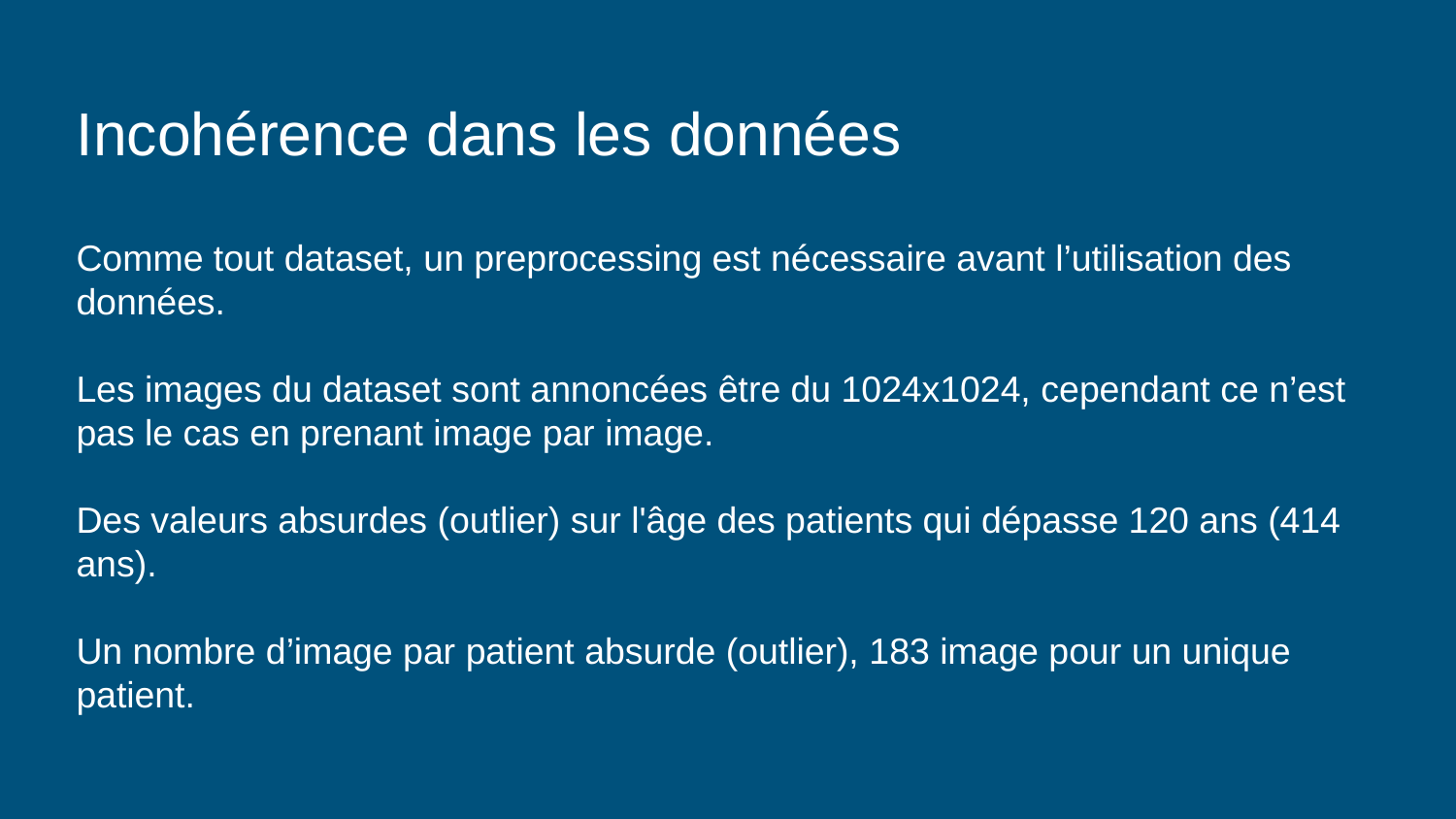

# Incohérence dans les données
Comme tout dataset, un preprocessing est nécessaire avant l’utilisation des données.

Les images du dataset sont annoncées être du 1024x1024, cependant ce n’est pas le cas en prenant image par image.

Des valeurs absurdes (outlier) sur l'âge des patients qui dépasse 120 ans (414 ans).

Un nombre d’image par patient absurde (outlier), 183 image pour un unique patient.